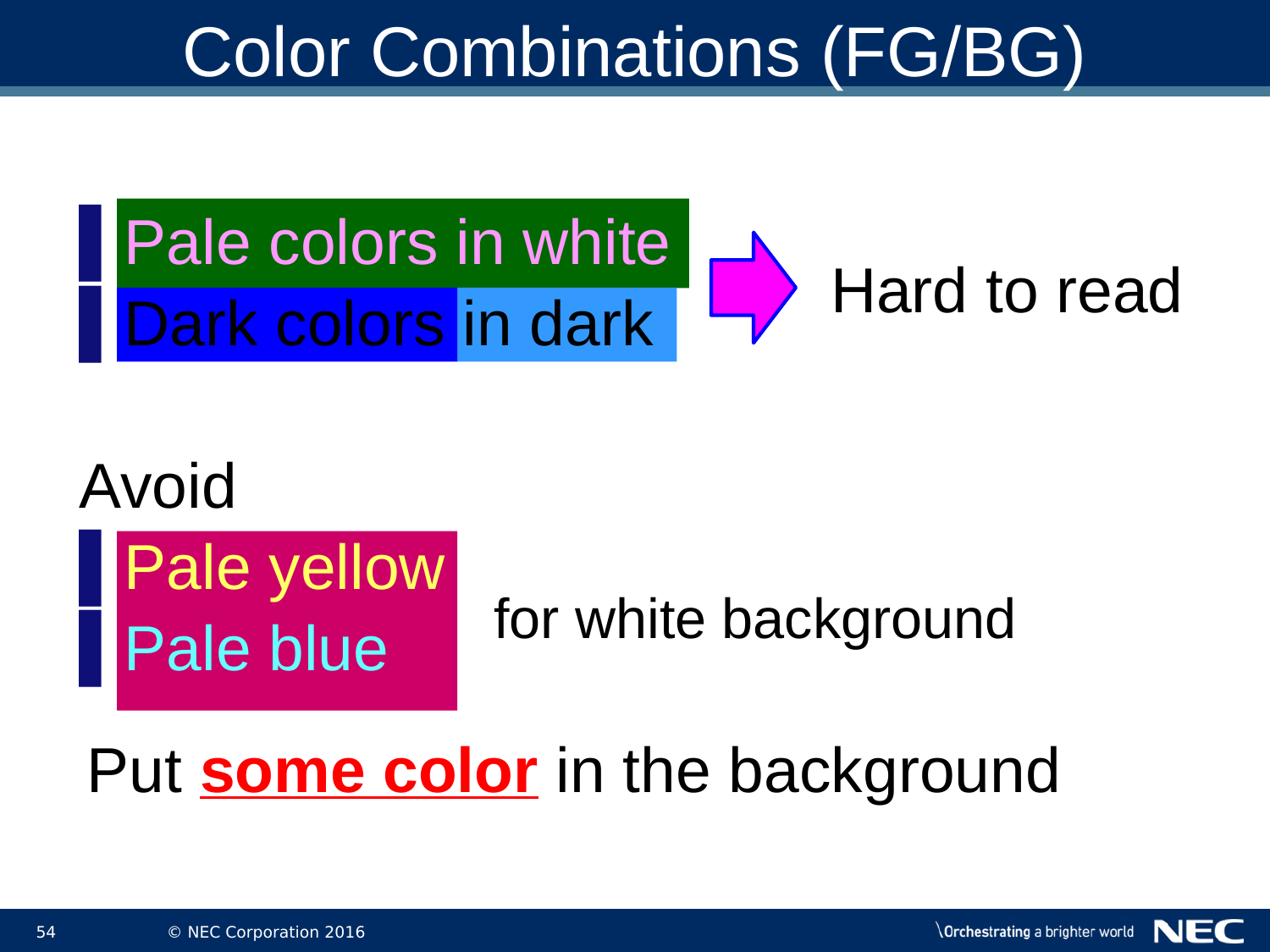

# Color Combinations (FG/BG)

Pale colors in white
Dark colors in dark

Avoid
Pale yellow
Pale blue

Hard to read

for white background
Put some color in the background